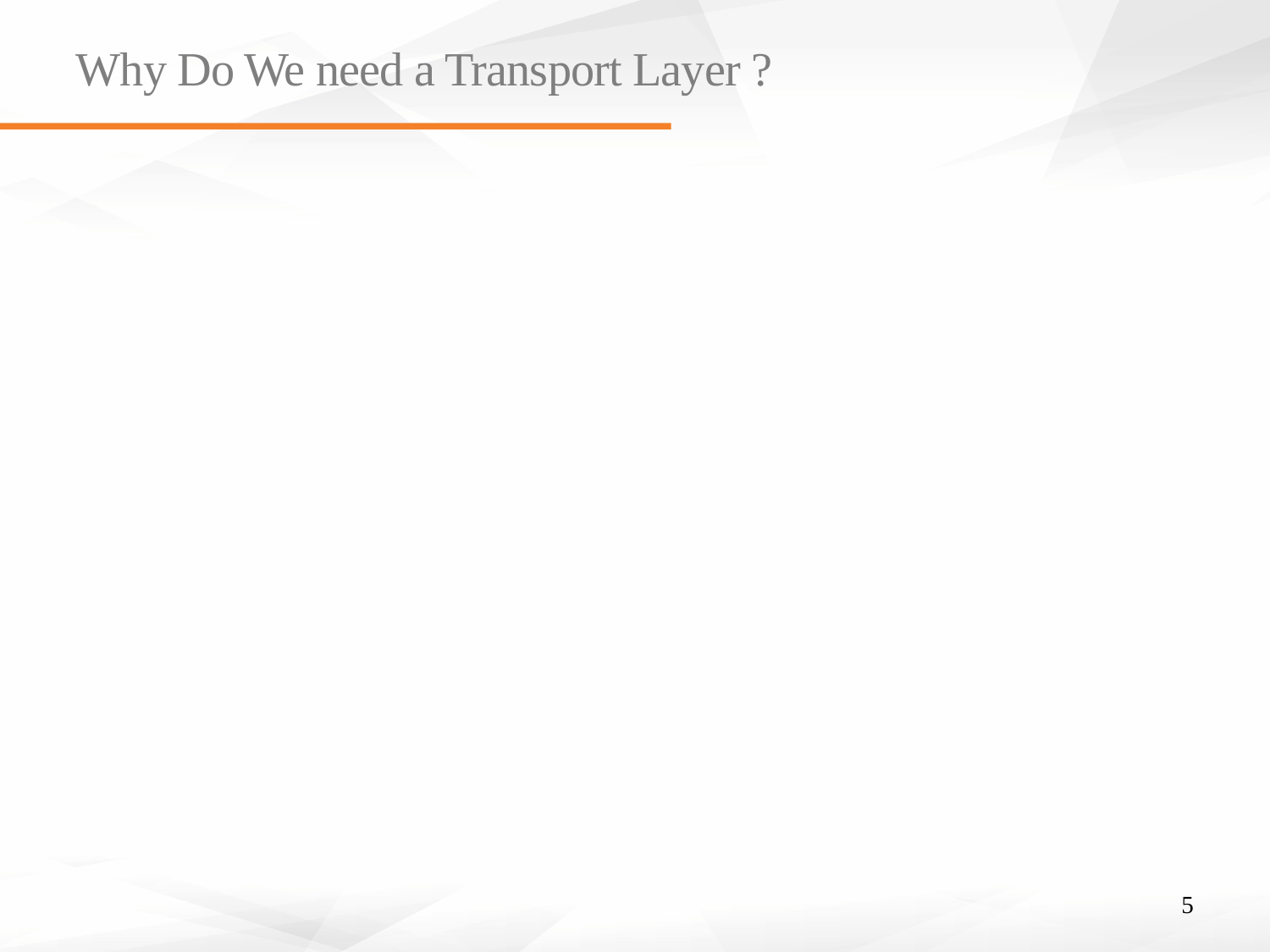

# Why Do We need a Transport Layer ?
Because the network layer may be an unreliable (lousy) agent:
It may loose packets
It may reorder packets
It may duplicate packets
The network layer identifies HOSTS (interfaces more precisely) only!!!
Moreover, in general a connectionless network layer does not provide any flow or congestion control.
5